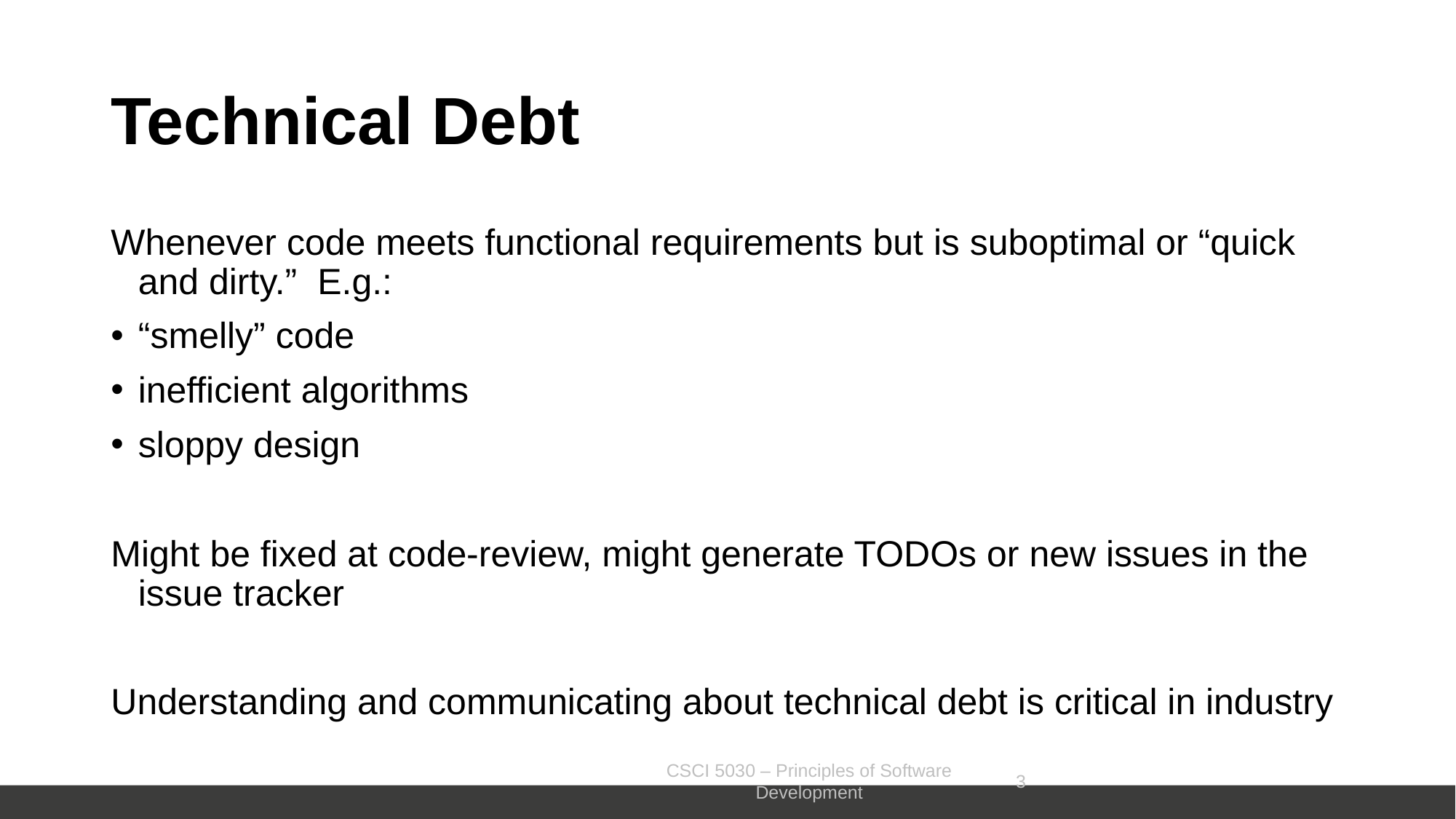

# Technical Debt
Whenever code meets functional requirements but is suboptimal or “quick and dirty.”  E.g.:
“smelly” code
inefficient algorithms
sloppy design

Might be fixed at code-review, might generate TODOs or new issues in the issue tracker

Understanding and communicating about technical debt is critical in industry
CSCI 5030 – Principles of Software Development
3